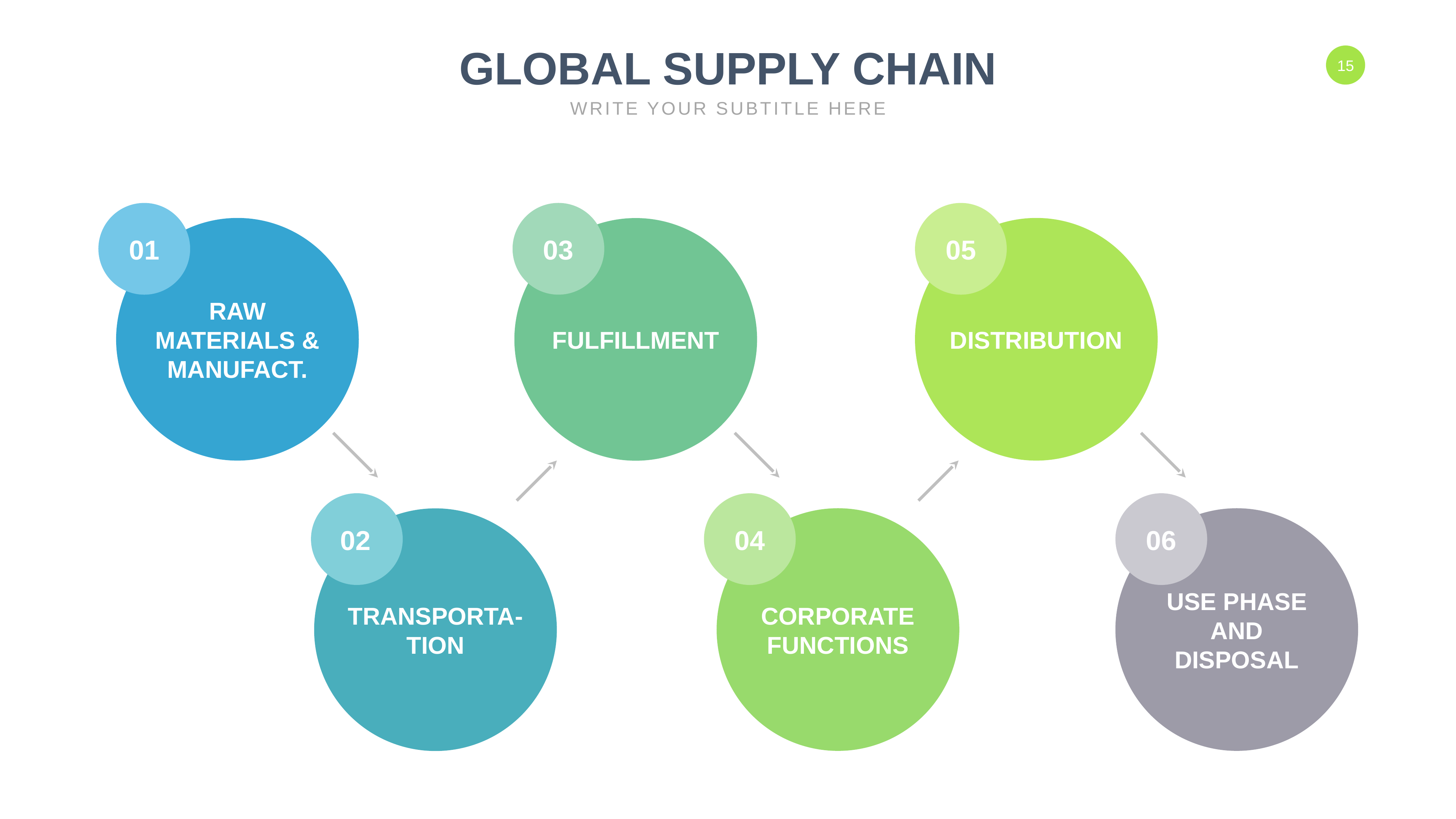

GLOBAL SUPPLY CHAIN
WRITE YOUR SUBTITLE HERE

03
01
05
RAW MATERIALS & MANUFACT.
FULFILLMENT
DISTRIBUTION

02
06
04
TRANSPORTA-TION
CORPORATE FUNCTIONS
USE PHASE AND DISPOSAL